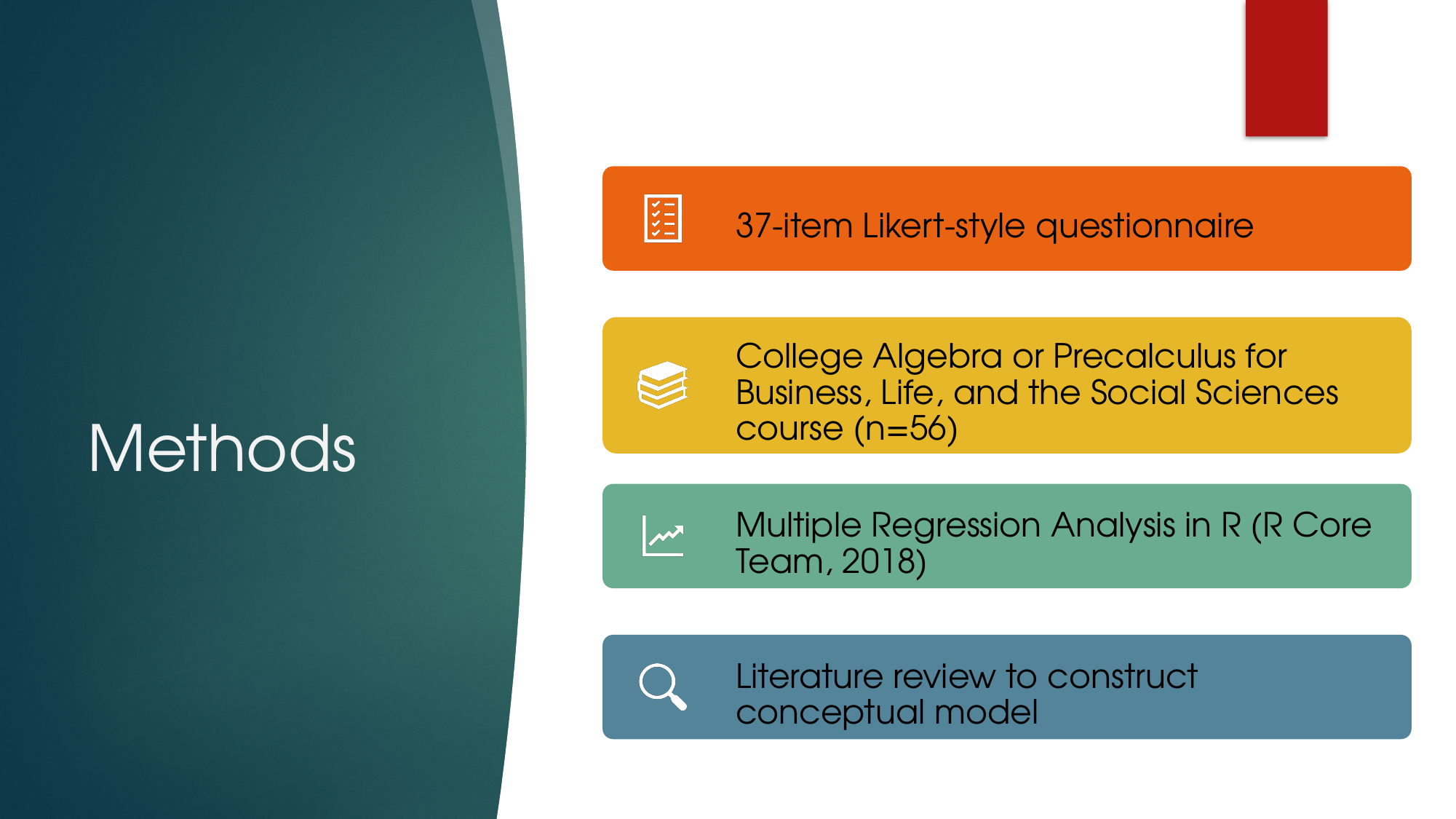

37-item Likert-style questionnaire
College Algebra or Precalculus for Business, Life, and the Social Sciences course (n=56)
Multiple Regression Analysis in R (R Core Team, 2018)
Literature review to construct conceptual model
# Methods